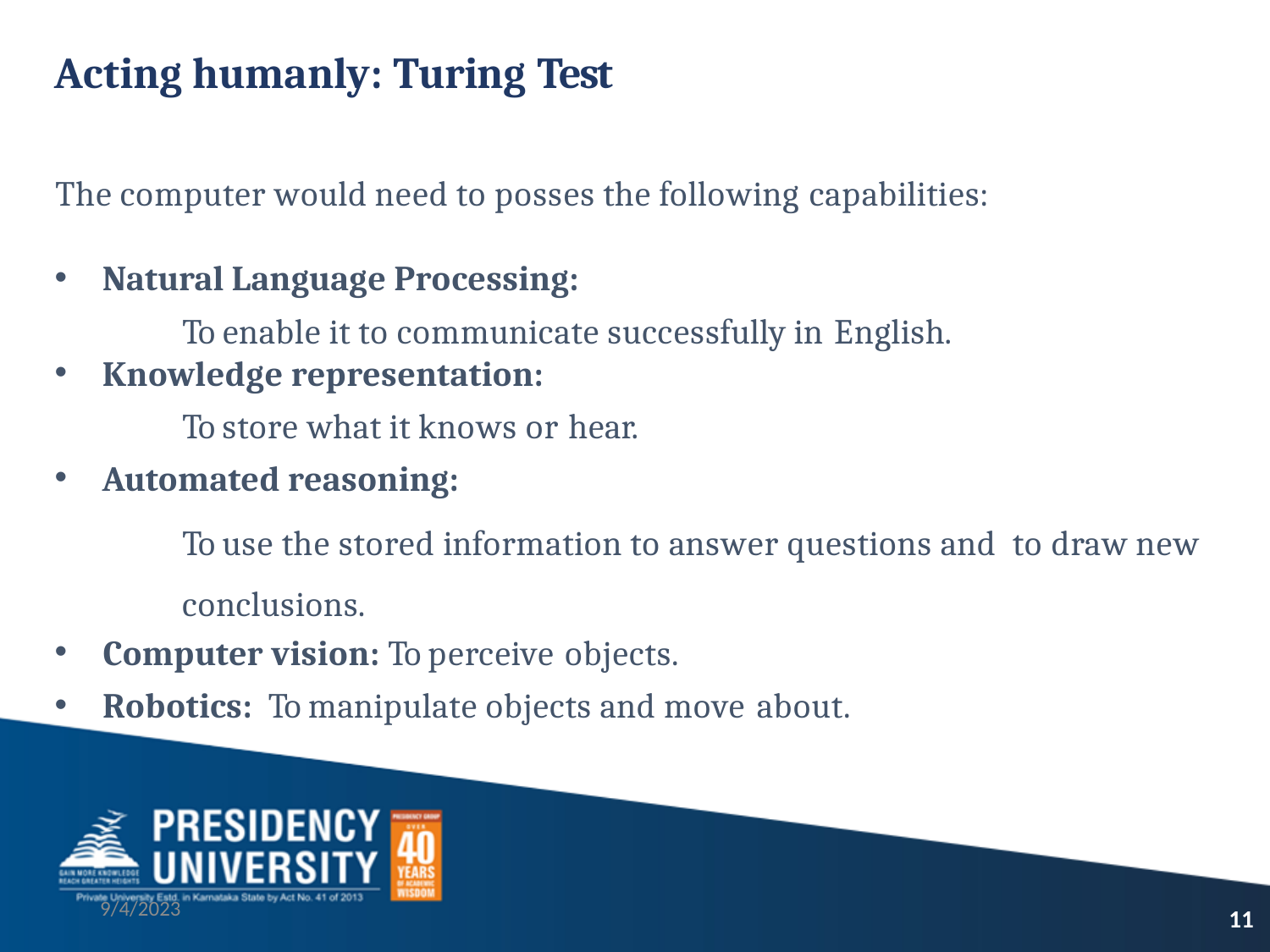

# Acting humanly: Turing Test
The computer would need to posses the following capabilities:

Natural Language Processing:
To enable it to communicate successfully in English.
Knowledge representation:
To store what it knows or hear.
Automated reasoning:
To use the stored information to answer questions and  to draw new conclusions.
Computer vision: To perceive objects.
Robotics:  To manipulate objects and move about.
9/4/2023
11